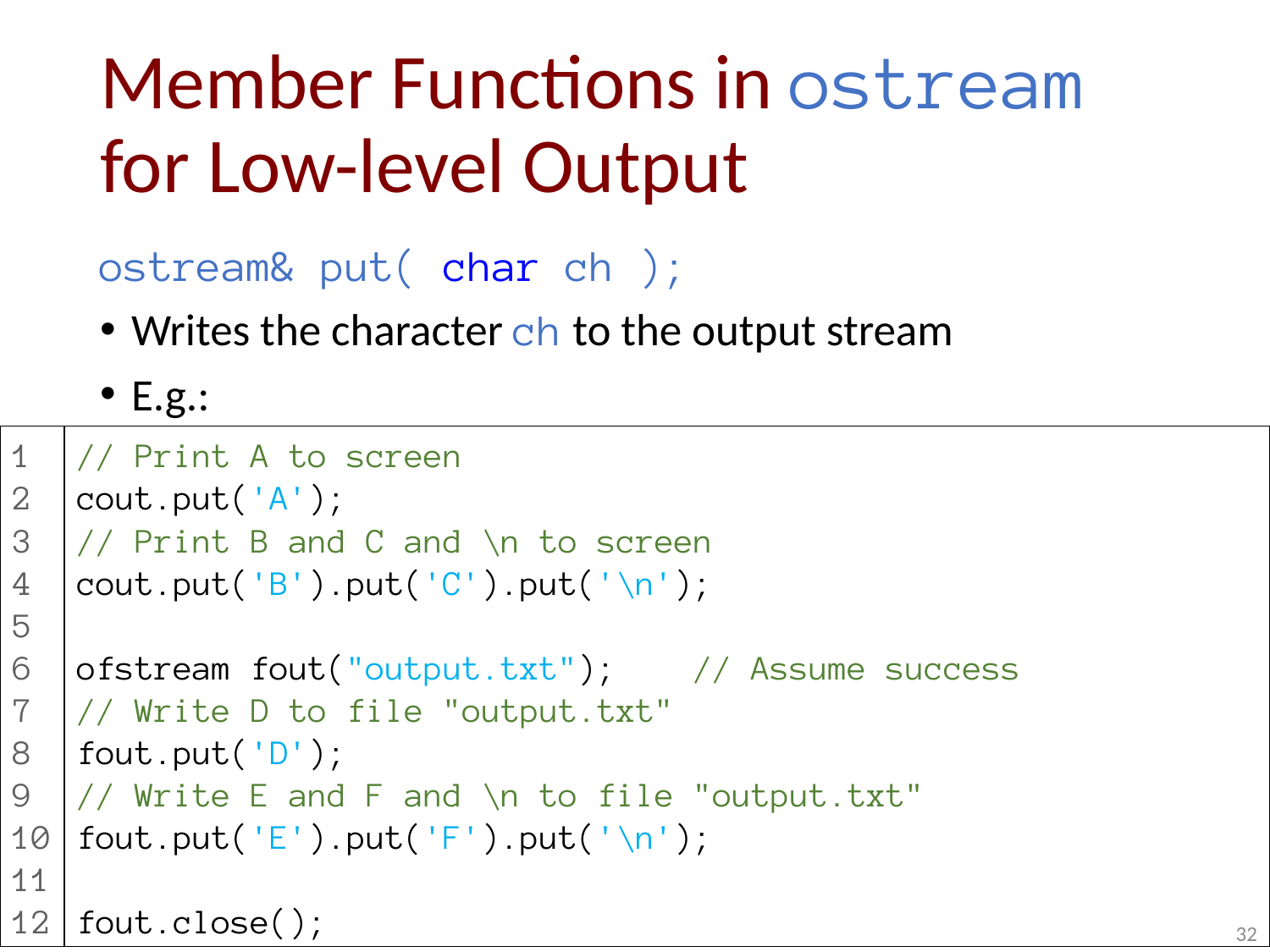

# Member Functions in ostream for Low-level Output
ostream& put( char ch );
Writes the character ch to the output stream
E.g.:

1
2
3
4
5
6
7
8
9
10
11
12
// Print A to screen
cout.put('A');
// Print B and C and \n to screen
cout.put('B').put('C').put('\n');

ofstream fout("output.txt");    // Assume success
// Write D to file "output.txt"
fout.put('D');
// Write E and F and \n to file "output.txt"
fout.put('E').put('F').put('\n');

fout.close();
32